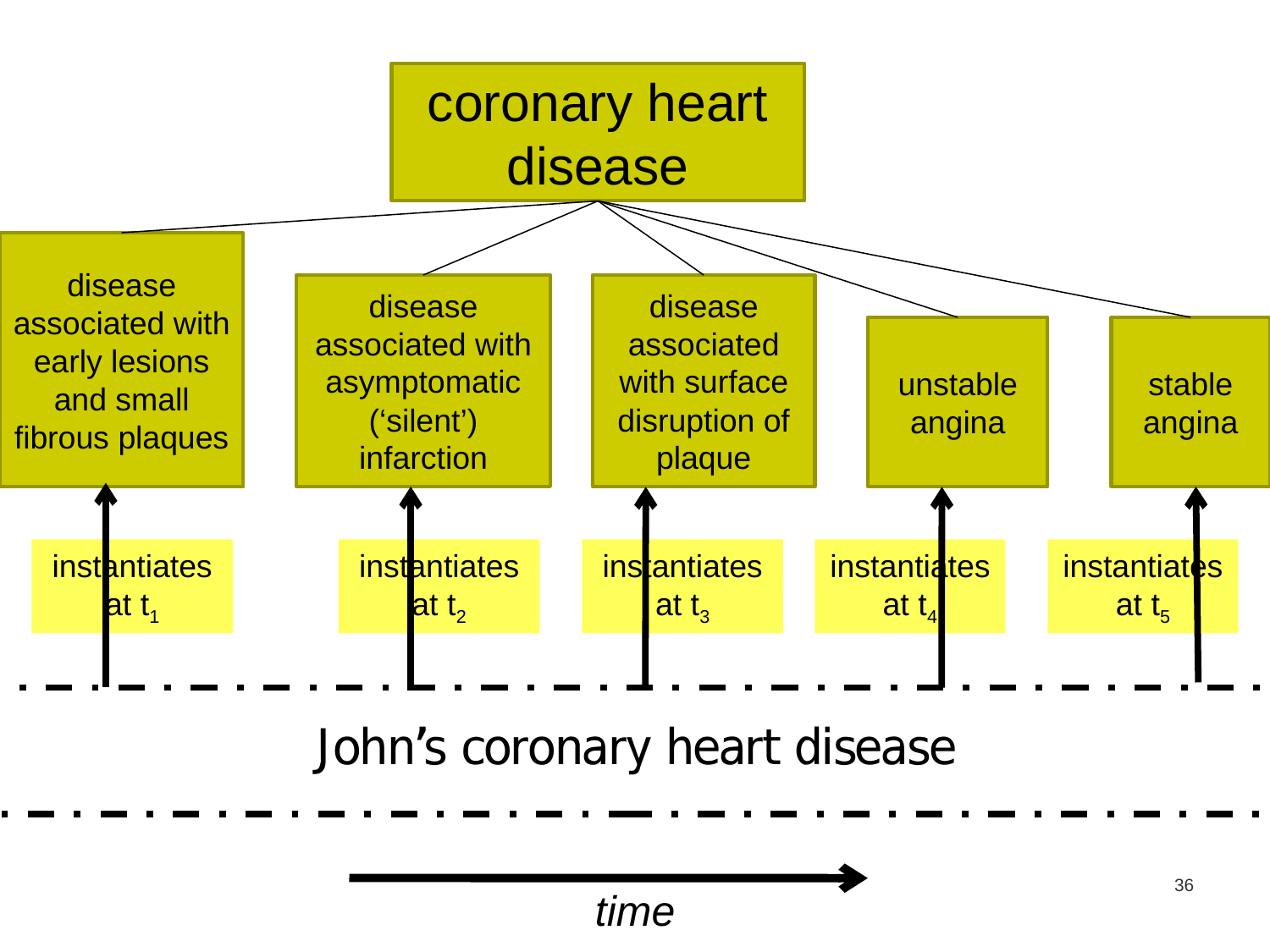

coronary heart disease
disease associated with early lesions and small fibrous plaques
disease associated with asymptomatic (‘silent’) infarction
disease associated with surface disruption of plaque
unstable angina
stable angina
instantiates at t1
instantiates at t2
instantiates at t3
instantiates at t4
instantiates at t5
John’s coronary heart disease

36
time